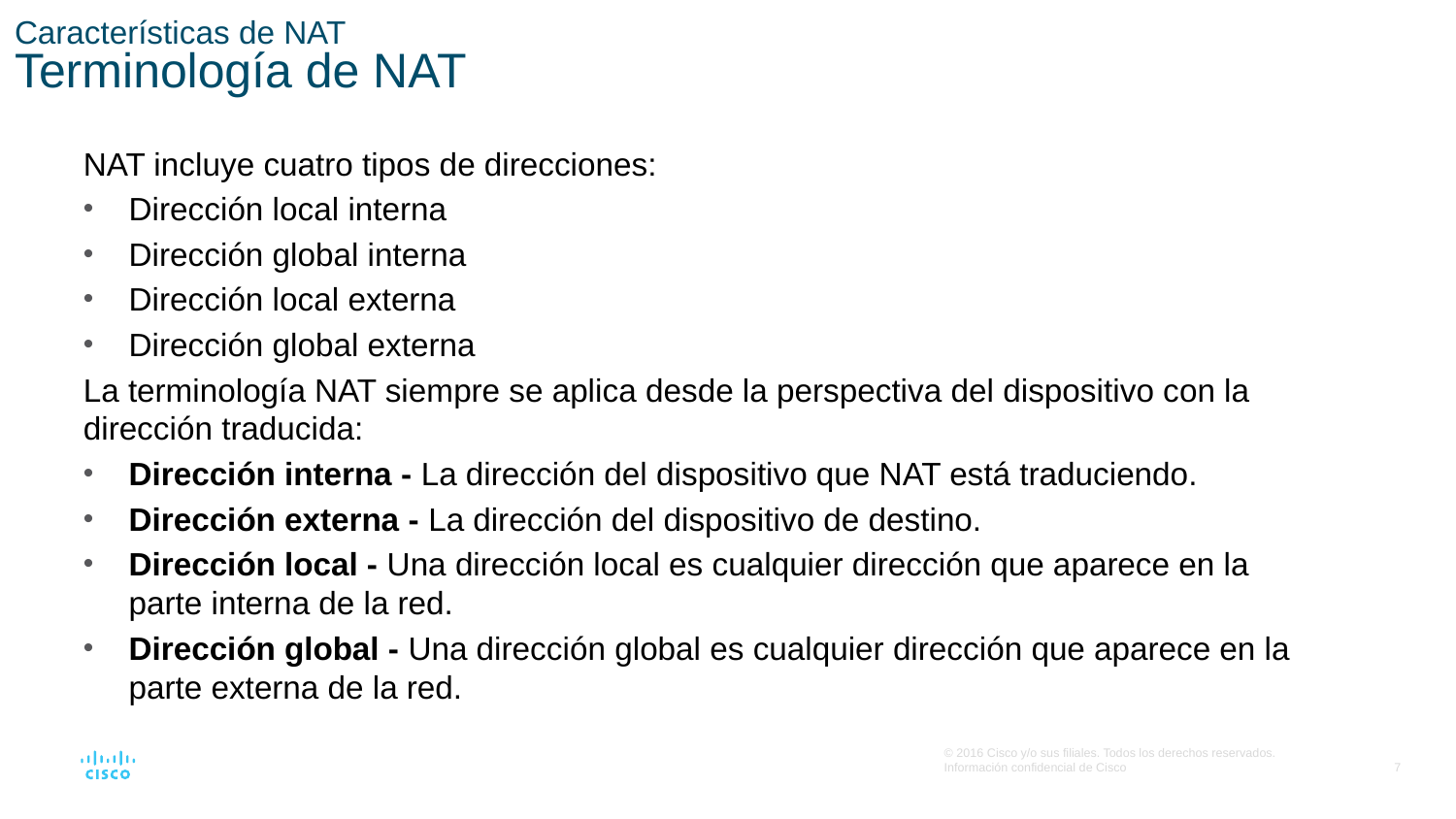

# Características de NAT Terminología de NAT
NAT incluye cuatro tipos de direcciones:
Dirección local interna
Dirección global interna
Dirección local externa
Dirección global externa
La terminología NAT siempre se aplica desde la perspectiva del dispositivo con la dirección traducida:
Dirección interna - La dirección del dispositivo que NAT está traduciendo.
Dirección externa - La dirección del dispositivo de destino.
Dirección local - Una dirección local es cualquier dirección que aparece en la parte interna de la red.
Dirección global - Una dirección global es cualquier dirección que aparece en la parte externa de la red.